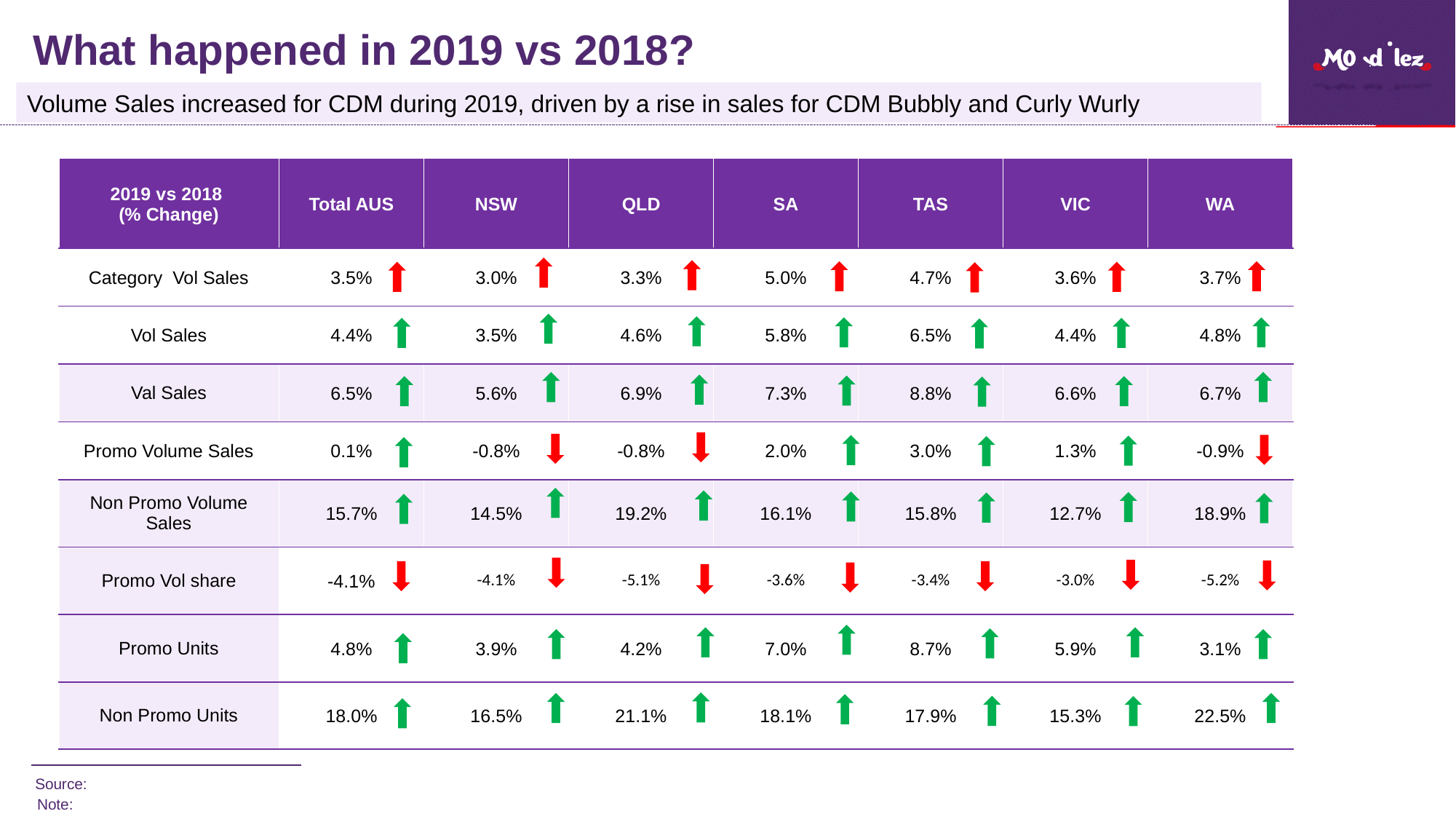

# What happened in 2019 vs 2018?
Volume Sales increased for CDM during 2019, driven by a rise in sales for CDM Bubbly and Curly Wurly
| 2019 vs 2018 (% Change) | Total AUS | NSW | QLD | SA | TAS | VIC | WA |
| --- | --- | --- | --- | --- | --- | --- | --- |
| Category Vol Sales | 3.5% | 3.0% | 3.3% | 5.0% | 4.7% | 3.6% | 3.7% |
| Vol Sales | 4.4% | 3.5% | 4.6% | 5.8% | 6.5% | 4.4% | 4.8% |
| Val Sales | 6.5% | 5.6% | 6.9% | 7.3% | 8.8% | 6.6% | 6.7% |
| Promo Volume Sales | 0.1% | -0.8% | -0.8% | 2.0% | 3.0% | 1.3% | -0.9% |
| Non Promo Volume Sales | 15.7% | 14.5% | 19.2% | 16.1% | 15.8% | 12.7% | 18.9% |
| Promo Vol share | -4.1% | -4.1% | -5.1% | -3.6% | -3.4% | -3.0% | -5.2% |
| Promo Units | 4.8% | 3.9% | 4.2% | 7.0% | 8.7% | 5.9% | 3.1% |
| Non Promo Units | 18.0% | 16.5% | 21.1% | 18.1% | 17.9% | 15.3% | 22.5% |

Source:
Note: